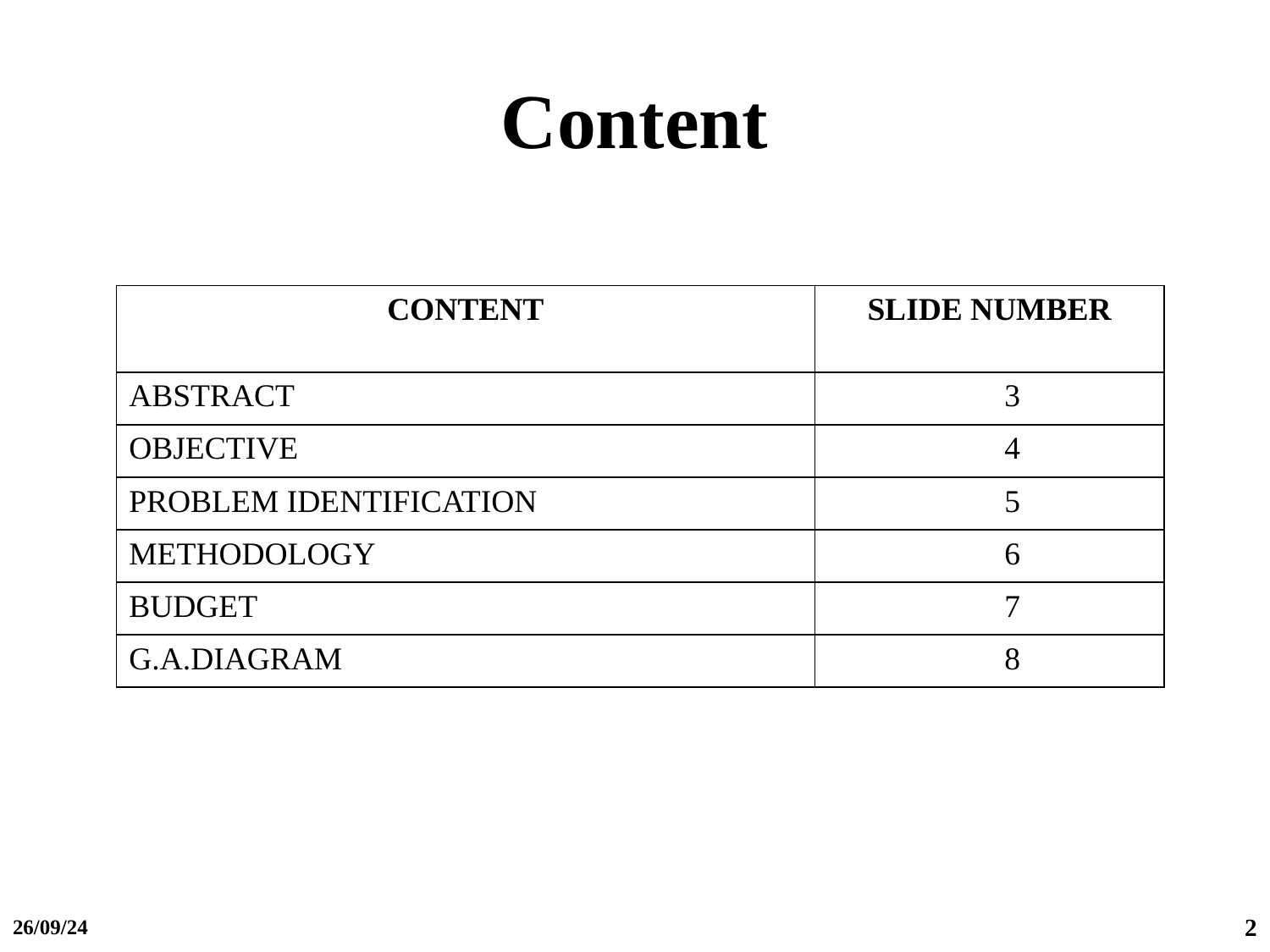

# Content
| CONTENT | SLIDE NUMBER |
| --- | --- |
| ABSTRACT | 3 |
| OBJECTIVE | 4 |
| PROBLEM IDENTIFICATION | 5 |
| METHODOLOGY | 6 |
| BUDGET | 7 |
| G.A.DIAGRAM | 8 |
26/09/24
2